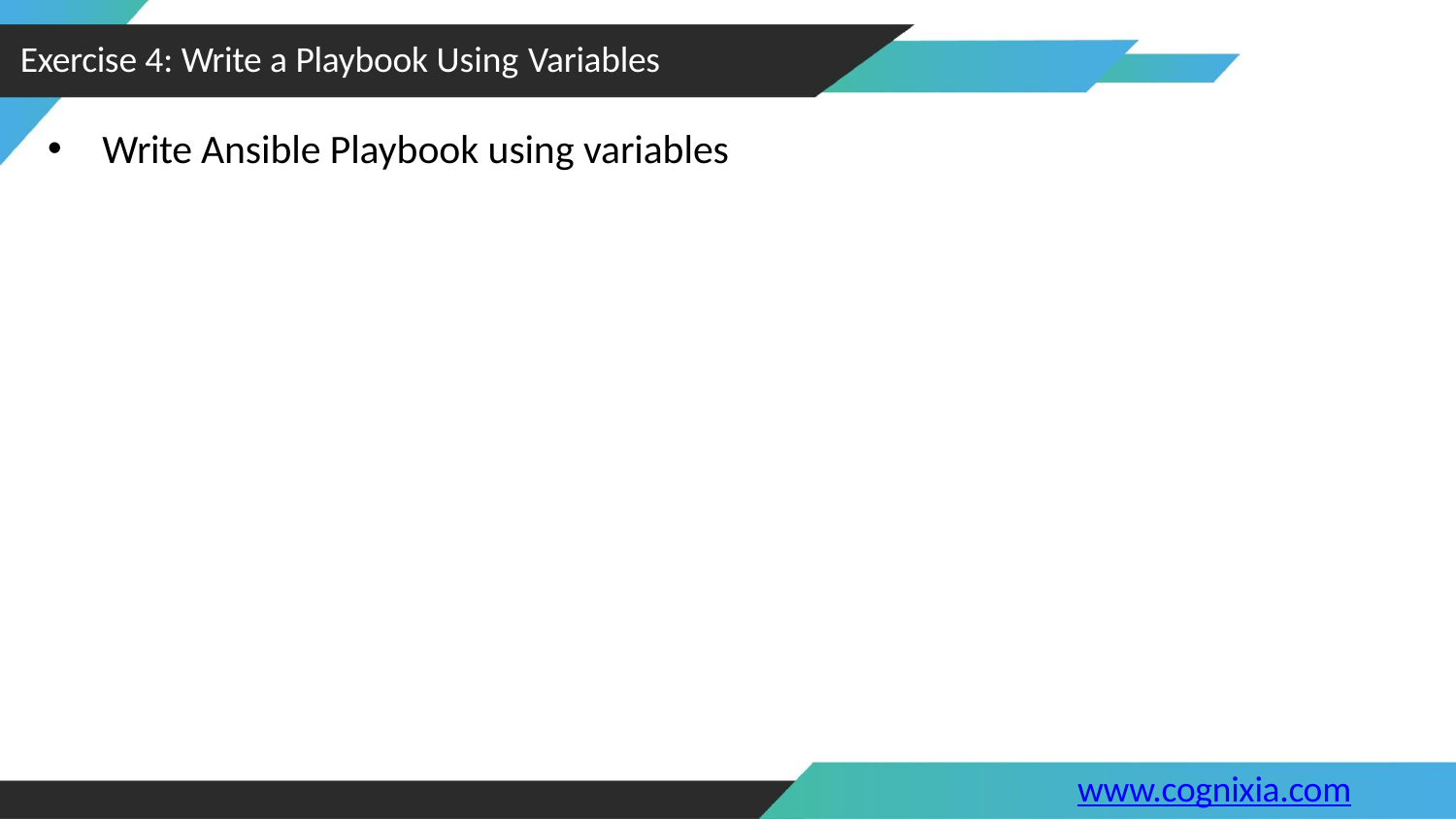

Exercise 4: Write a Playbook Using Variables

Write Ansible Playbook using variables
www.cognixia.com